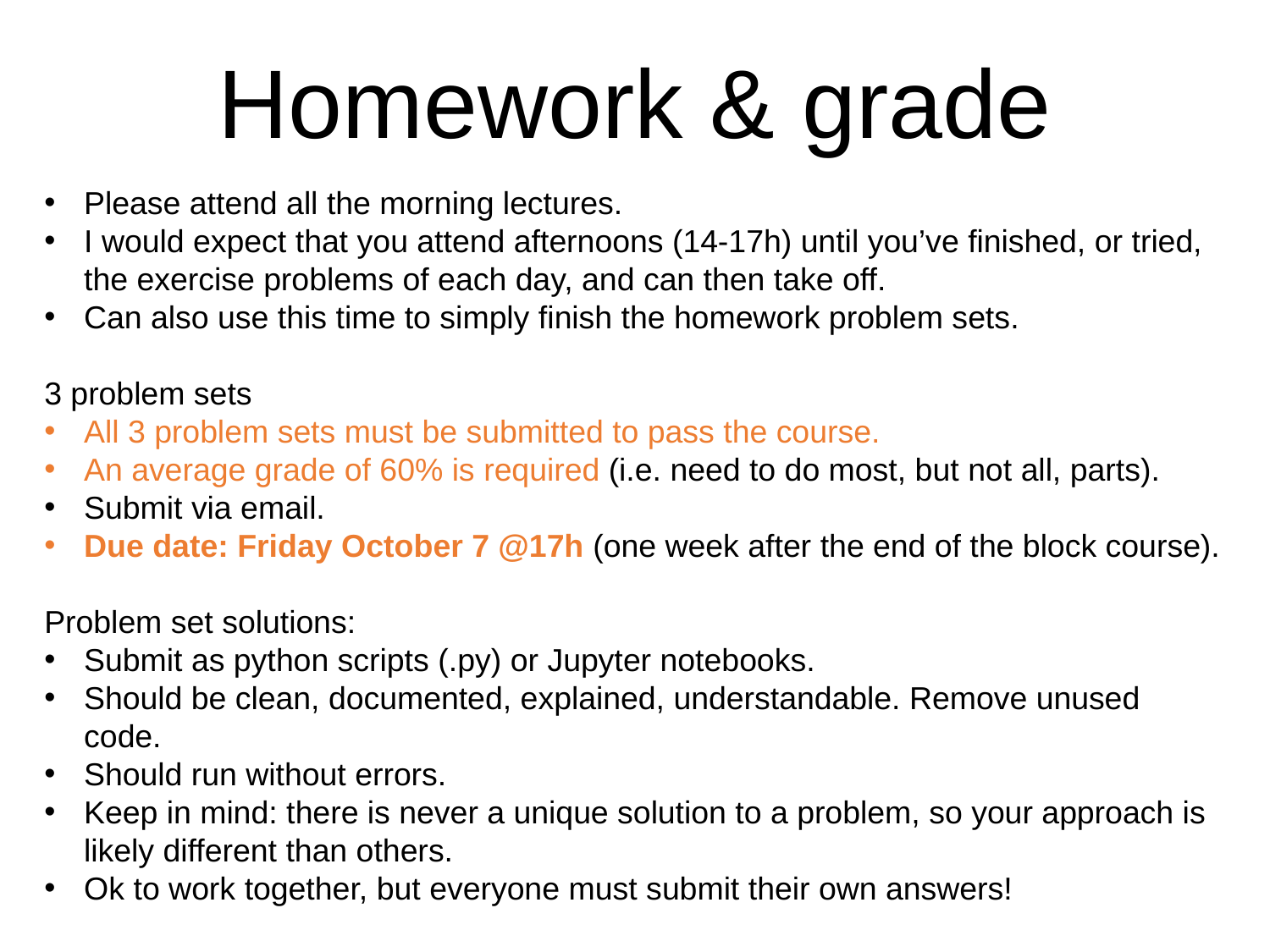

# Homework & grade
Please attend all the morning lectures.
I would expect that you attend afternoons (14-17h) until you’ve finished, or tried, the exercise problems of each day, and can then take off.
Can also use this time to simply finish the homework problem sets.

3 problem sets
All 3 problem sets must be submitted to pass the course.
An average grade of 60% is required (i.e. need to do most, but not all, parts).
Submit via email.
Due date: Friday October 7 @17h (one week after the end of the block course).

Problem set solutions:
Submit as python scripts (.py) or Jupyter notebooks.
Should be clean, documented, explained, understandable. Remove unused code.
Should run without errors.
Keep in mind: there is never a unique solution to a problem, so your approach is likely different than others.
Ok to work together, but everyone must submit their own answers!